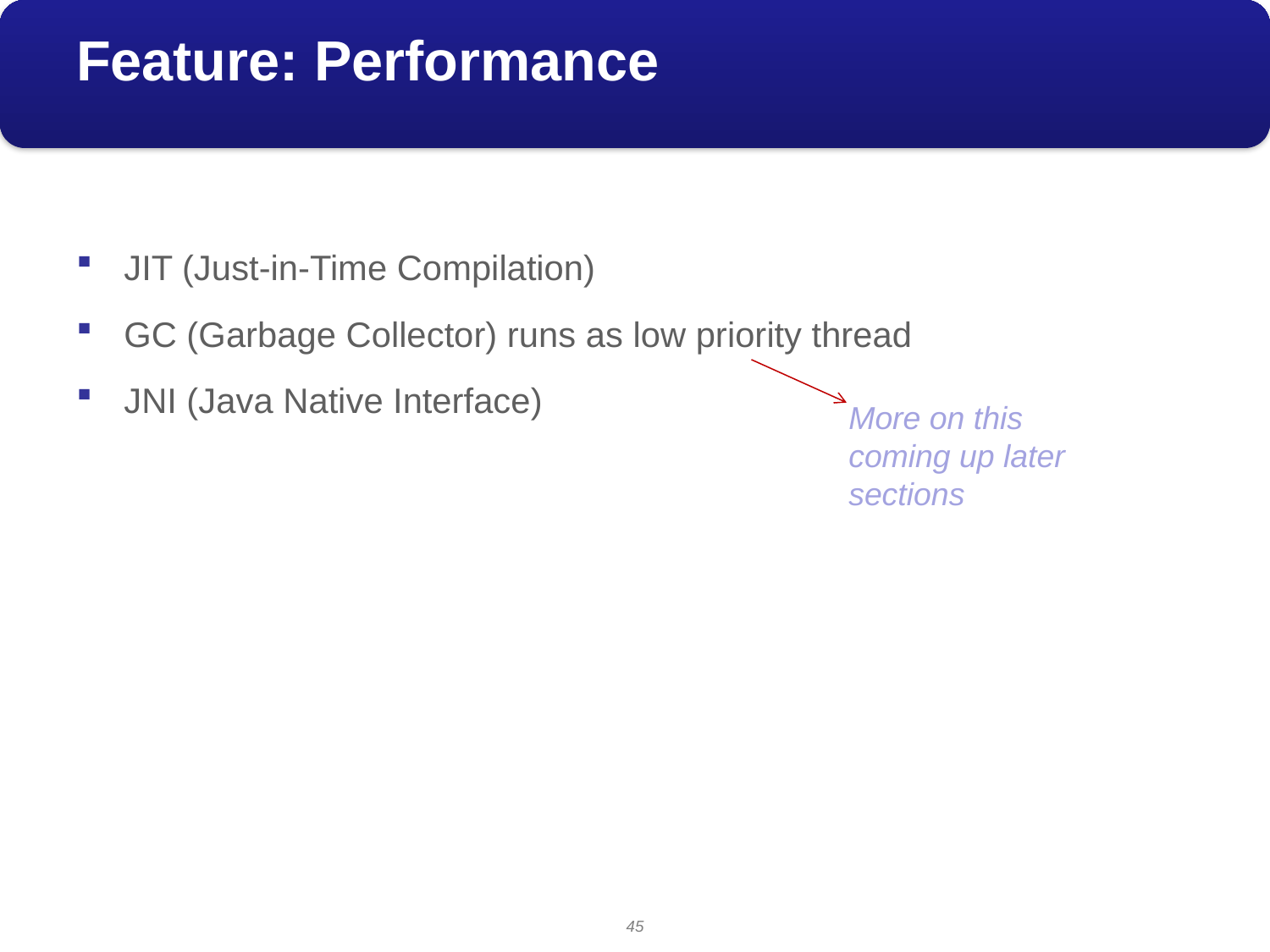

# Feature: Performance
JIT (Just-in-Time Compilation)
GC (Garbage Collector) runs as low priority thread
JNI (Java Native Interface)

More on this coming up later sections
45